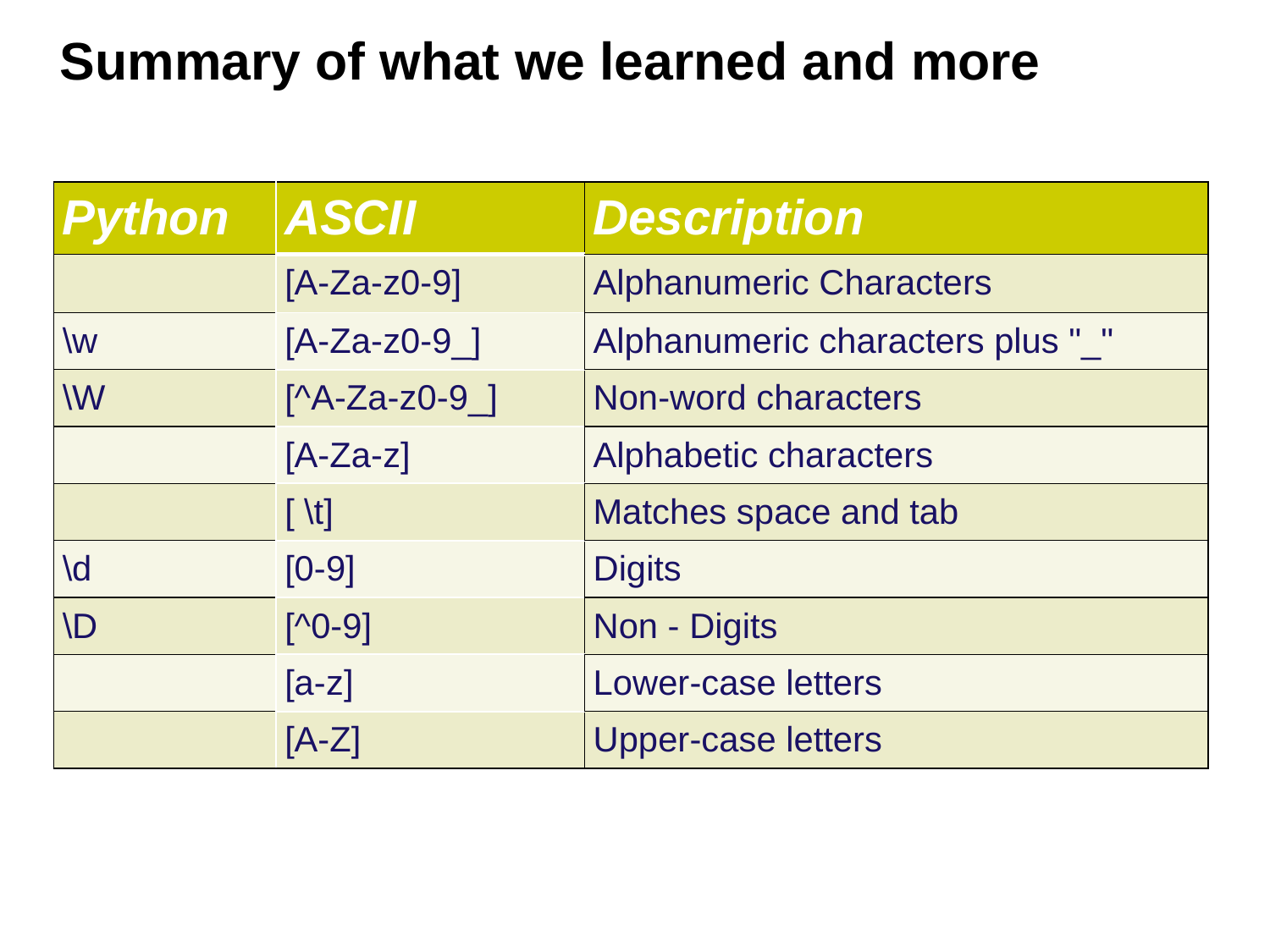

Summary of what we learned and more
| Python | ASCII | Description |
| --- | --- | --- |
|  | [A-Za-z0-9] | Alphanumeric Characters |
| \w | [A-Za-z0-9\_] | Alphanumeric characters plus "\_" |
| \W | [^A-Za-z0-9\_] | Non-word characters |
|  | [A-Za-z] | Alphabetic characters |
|  | [ \t] | Matches space and tab |
| \d | [0-9] | Digits |
| \D | [^0-9] | Non - Digits |
|  | [a-z] | Lower-case letters |
|  | [A-Z] | Upper-case letters |